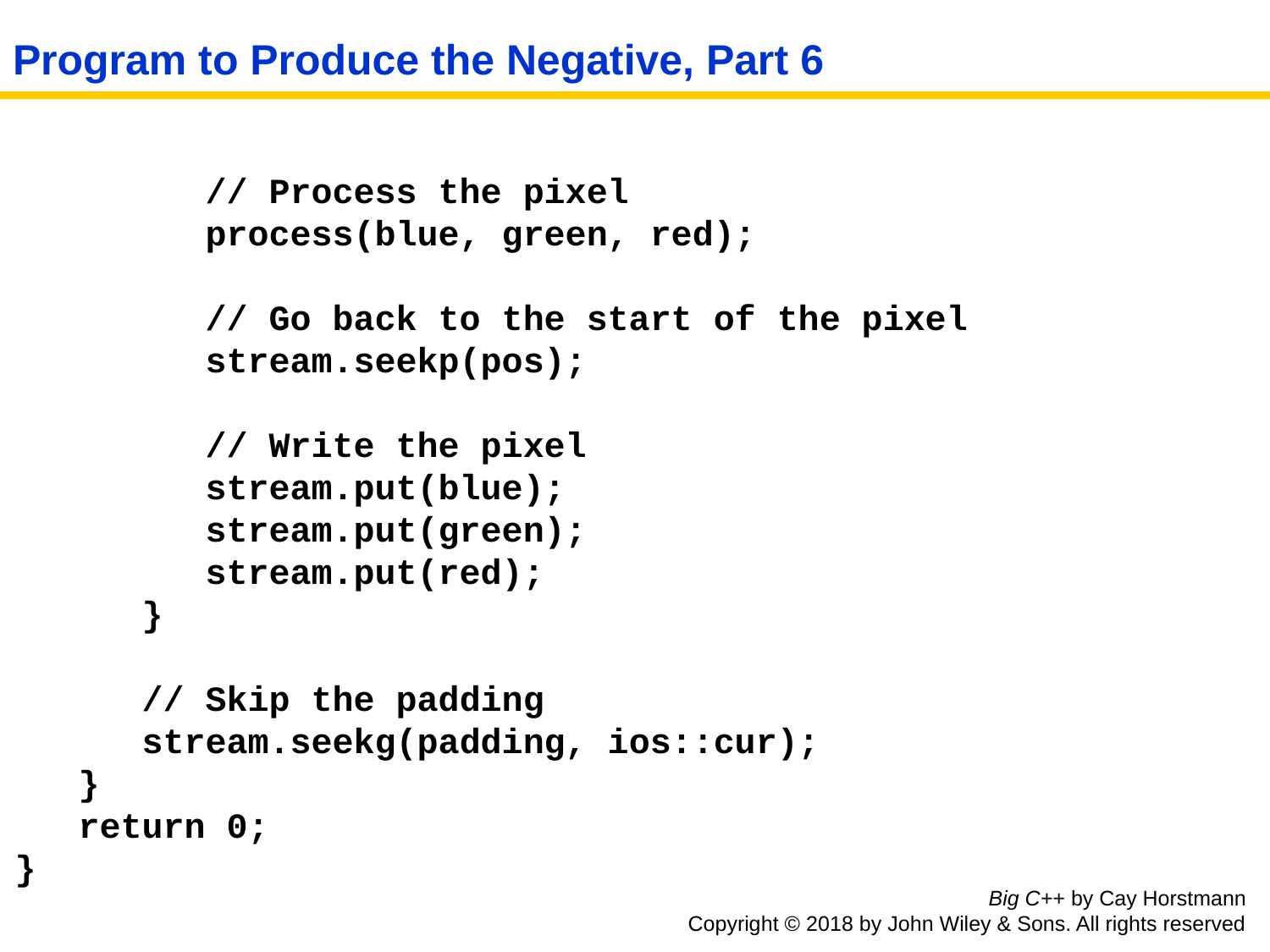

# Program to Produce the Negative, Part 6
         // Process the pixel
         process(blue, green, red);

         // Go back to the start of the pixel
         stream.seekp(pos);

         // Write the pixel
         stream.put(blue);
         stream.put(green);
         stream.put(red);
      }

      // Skip the padding
      stream.seekg(padding, ios::cur);
   }
   return 0;
}
Big C++ by Cay Horstmann
Copyright © 2018 by John Wiley & Sons. All rights reserved